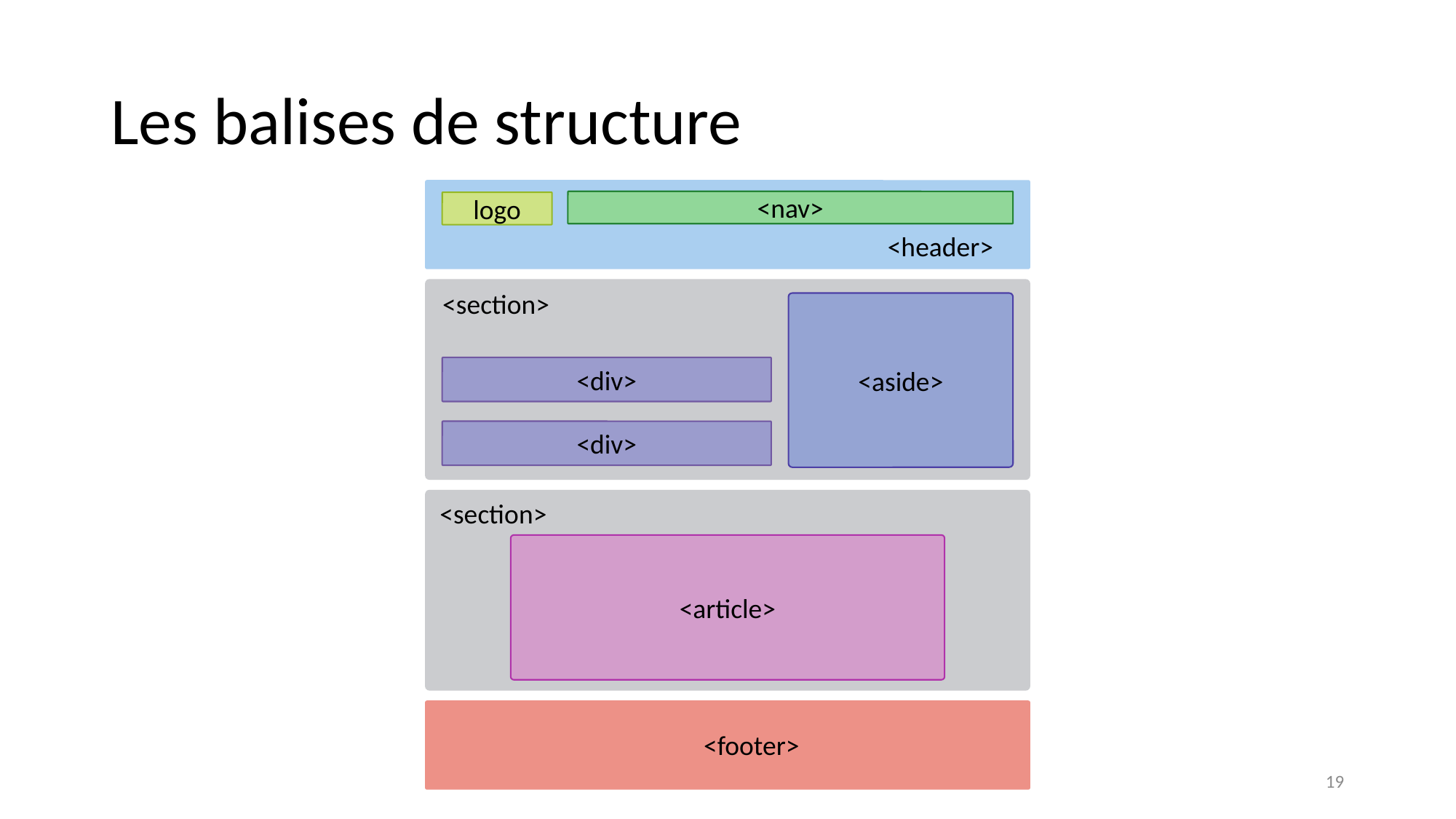

# Les balises de structure

<nav>
logo
<header>

<section>
<aside>
<div>
<div>

<section>
<article>

<footer>
19